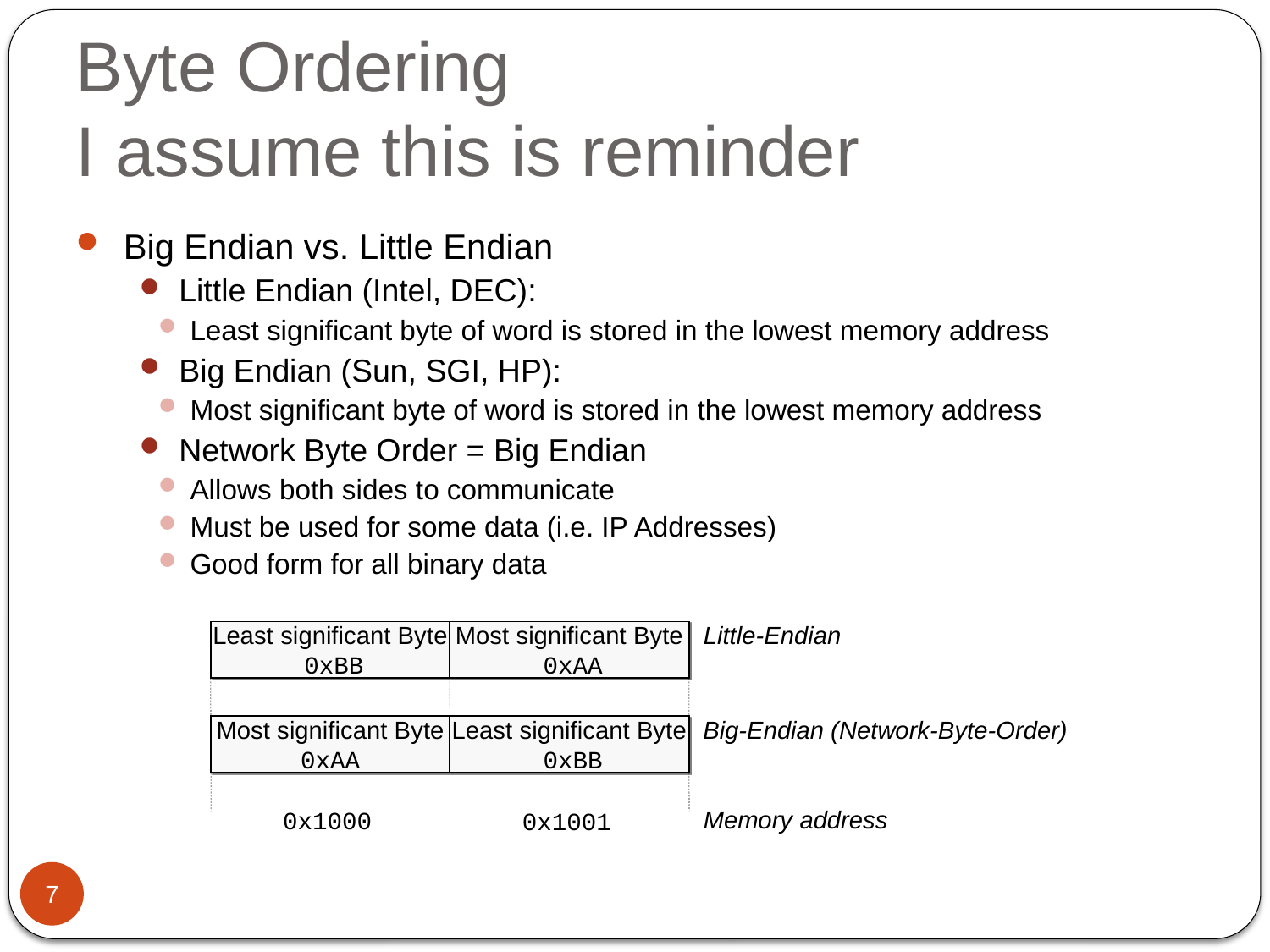

# Byte Ordering I assume this is reminder
Big Endian vs. Little Endian
Little Endian (Intel, DEC):
Least significant byte of word is stored in the lowest memory address
Big Endian (Sun, SGI, HP):
Most significant byte of word is stored in the lowest memory address
Network Byte Order = Big Endian
Allows both sides to communicate
Must be used for some data (i.e. IP Addresses)
Good form for all binary data
Little-Endian
Least significant Byte
 0xBB
Most significant Byte
 0xAA

Big-Endian (Network-Byte-Order)
Most significant Byte
0xAA
Least significant Byte
 0xBB
Memory address
0x1000
0x1001
7